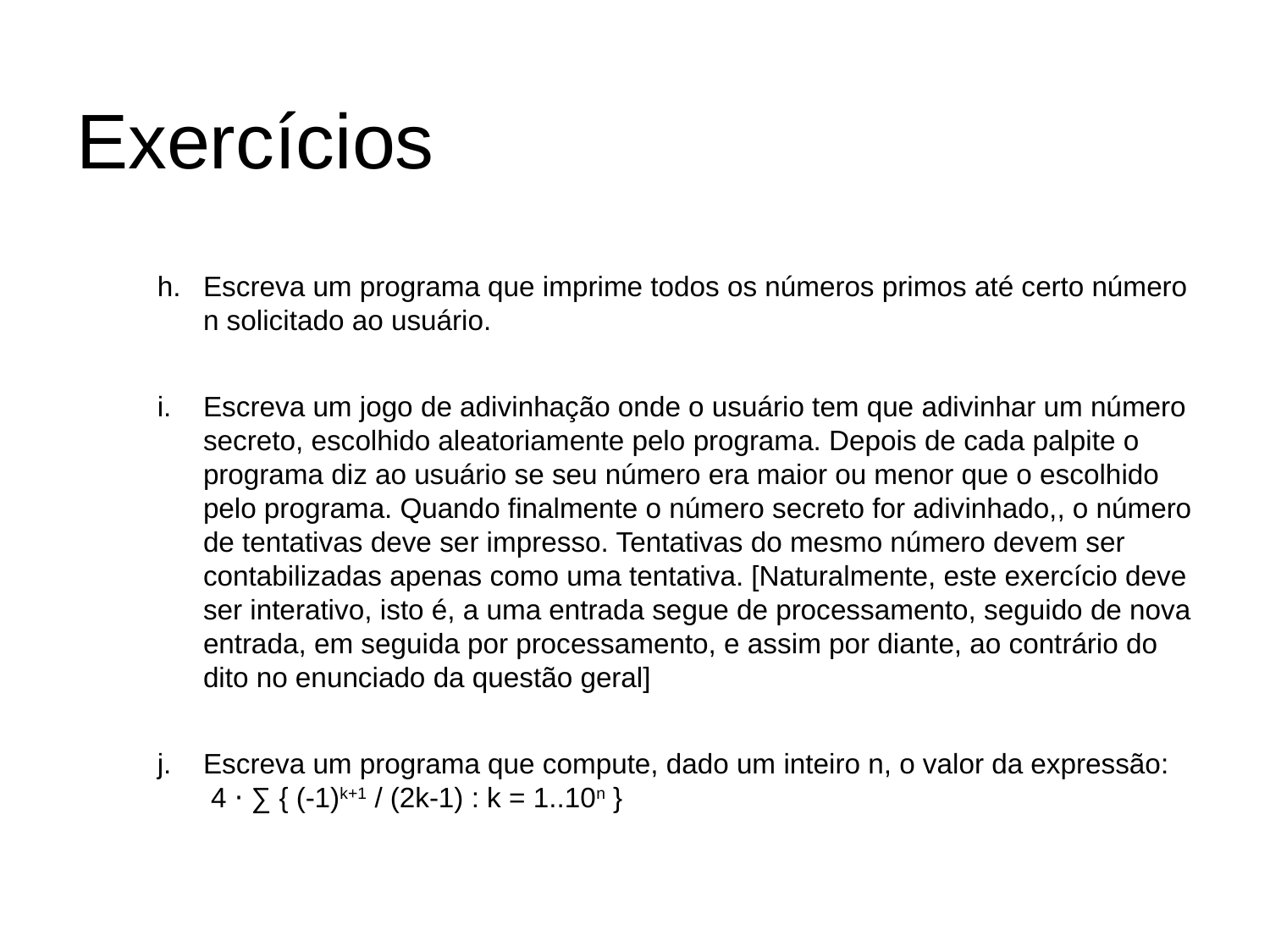

# Exercícios

Escreva um programa que imprime todos os números primos até certo número n solicitado ao usuário.

Escreva um jogo de adivinhação onde o usuário tem que adivinhar um número secreto, escolhido aleatoriamente pelo programa. Depois de cada palpite o programa diz ao usuário se seu número era maior ou menor que o escolhido pelo programa. Quando finalmente o número secreto for adivinhado,, o número de tentativas deve ser impresso. Tentativas do mesmo número devem ser contabilizadas apenas como uma tentativa. [Naturalmente, este exercício deve ser interativo, isto é, a uma entrada segue de processamento, seguido de nova entrada, em seguida por processamento, e assim por diante, ao contrário do dito no enunciado da questão geral]

Escreva um programa que compute, dado um inteiro n, o valor da expressão:
 4 ⋅ ∑ { (-1)k+1 / (2k-1) : k = 1..10n }